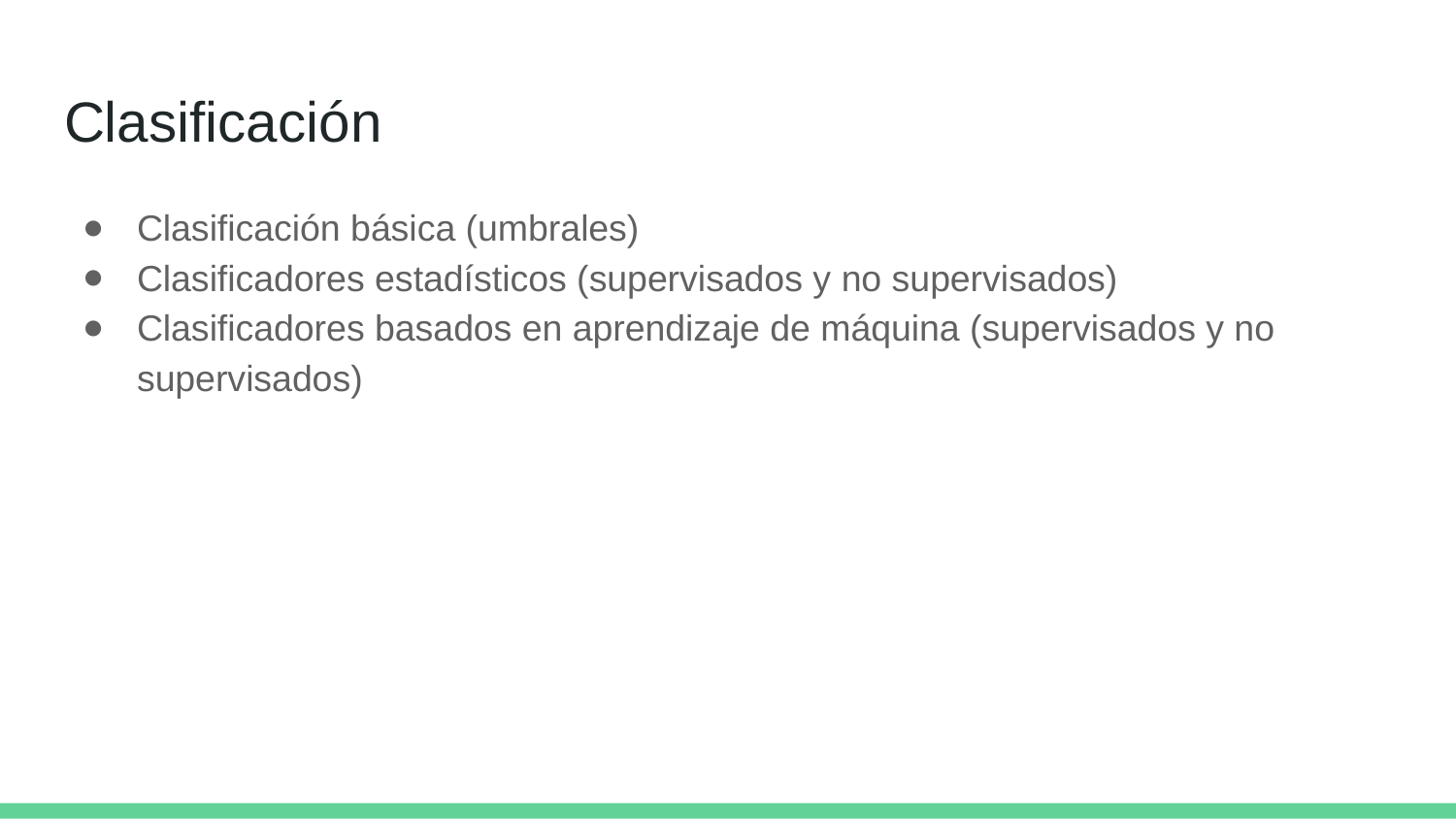

# Clasificación
Clasificación básica (umbrales)
Clasificadores estadísticos (supervisados y no supervisados)
Clasificadores basados en aprendizaje de máquina (supervisados y no supervisados)